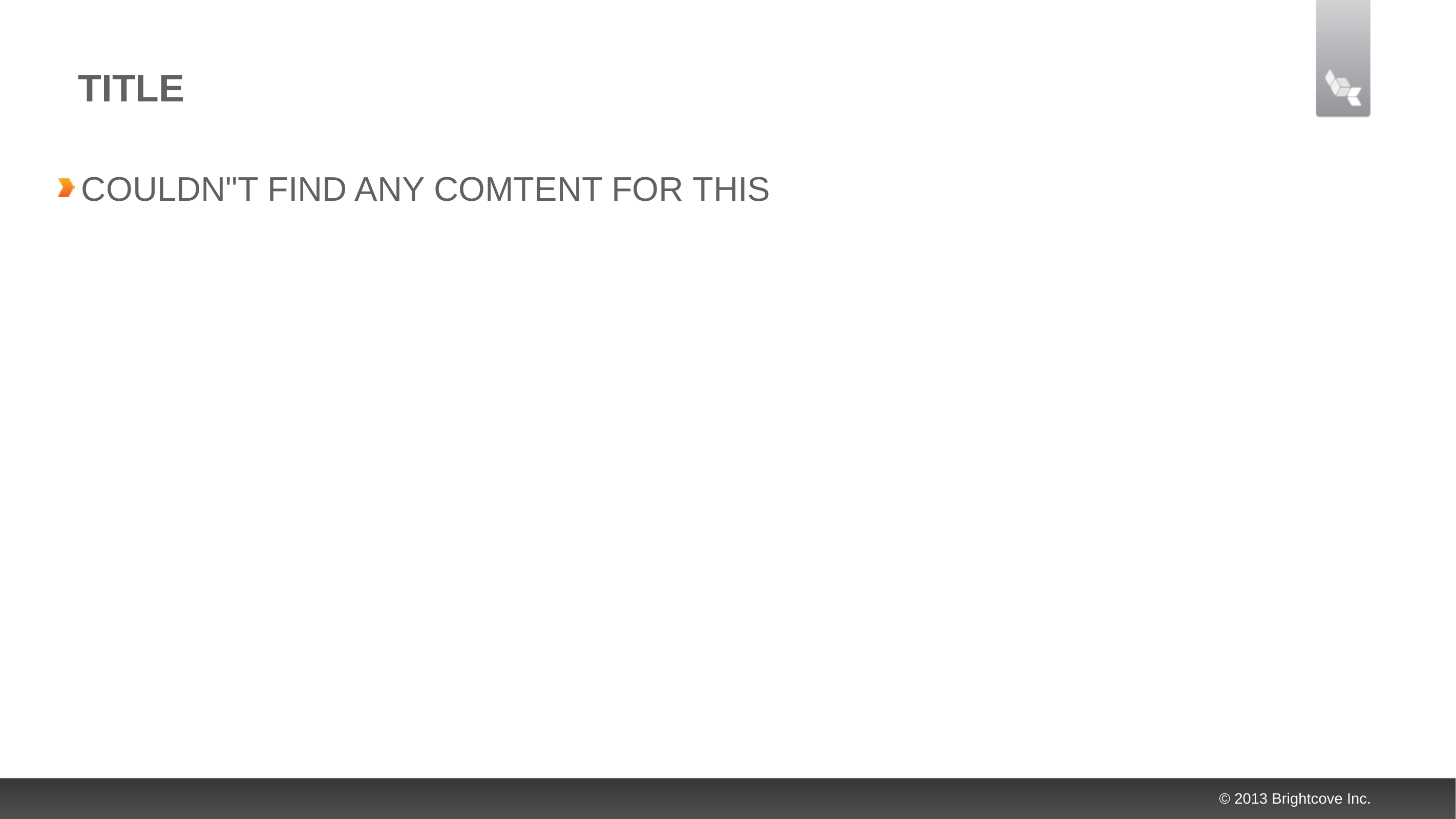

# Title
COULDN"T FIND ANY COMTENT FOR THIS